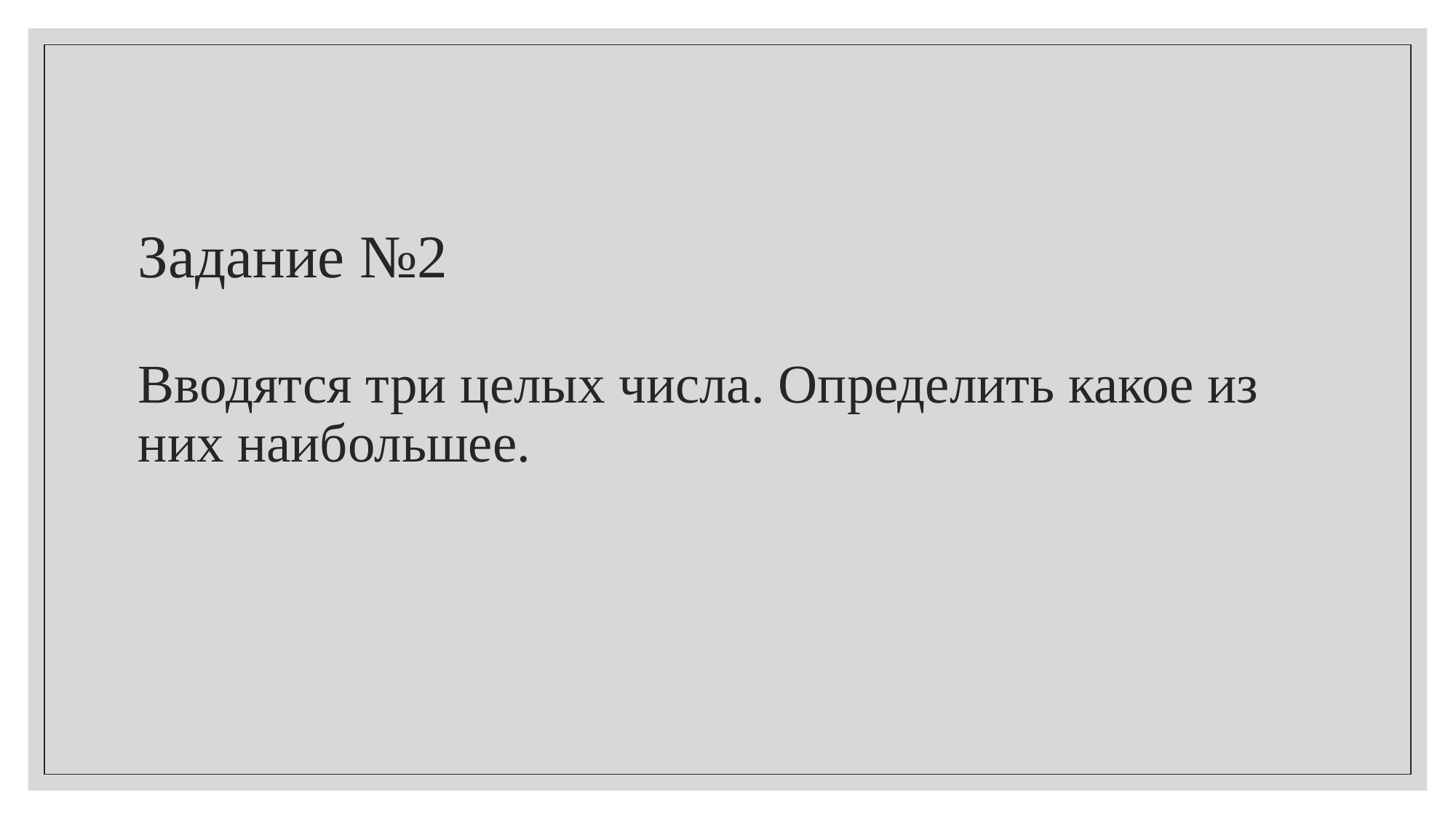

# Задание №2 Вводятся три целых числа. Определить какое из них наибольшее.